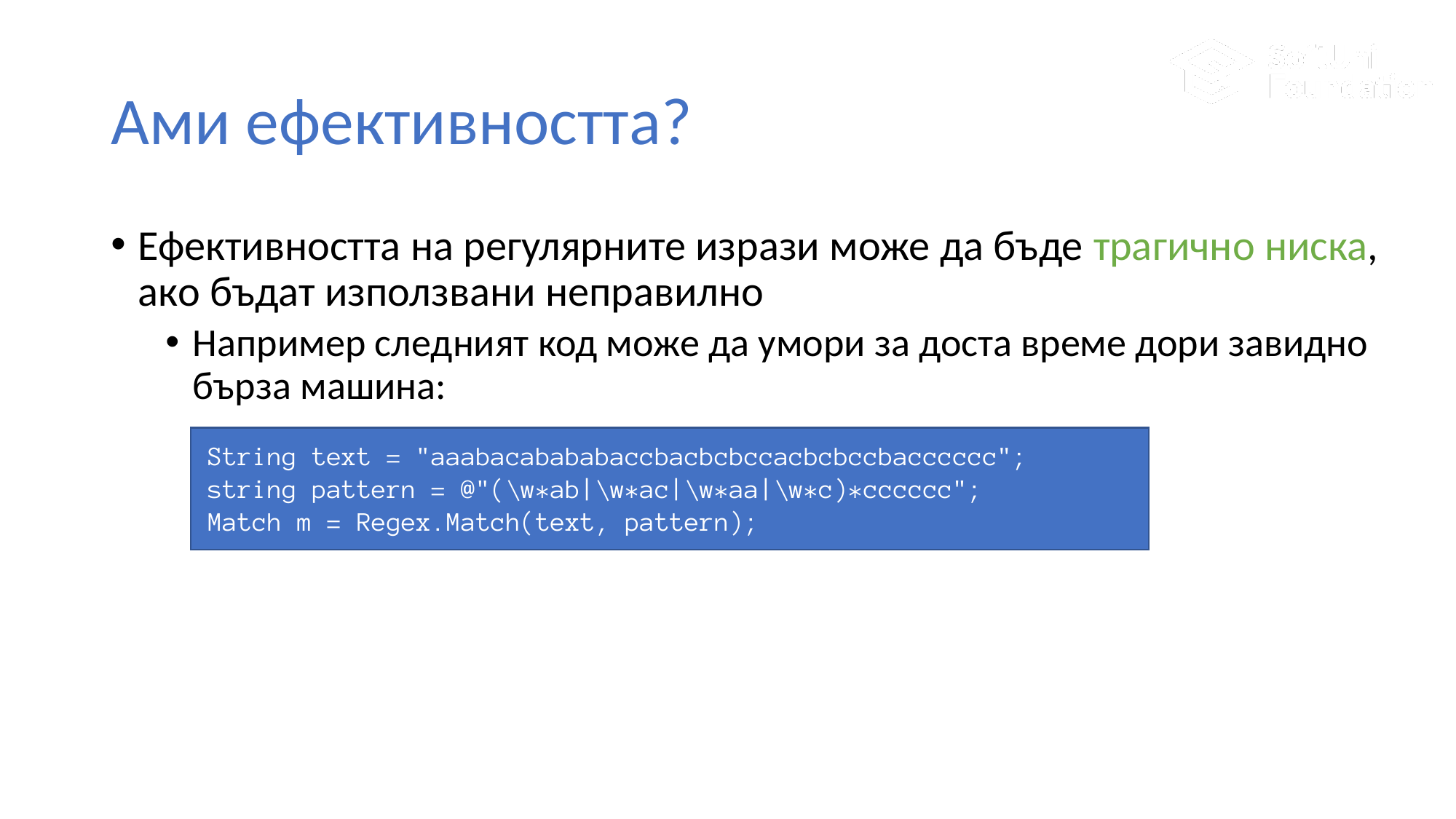

# Ами ефективността?
Ефективността на регулярните изрази може да бъде трагично ниска, ако бъдат използвани неправилно
Например следният код може да умори за доста време дори завидно бърза машина:

String text = "aaabacabababaccbacbcbccacbcbccbacccccc";
string pattern = @"(\w*ab|\w*ac|\w*aa|\w*c)*cccccc";
Match m = Regex.Match(text, pattern);